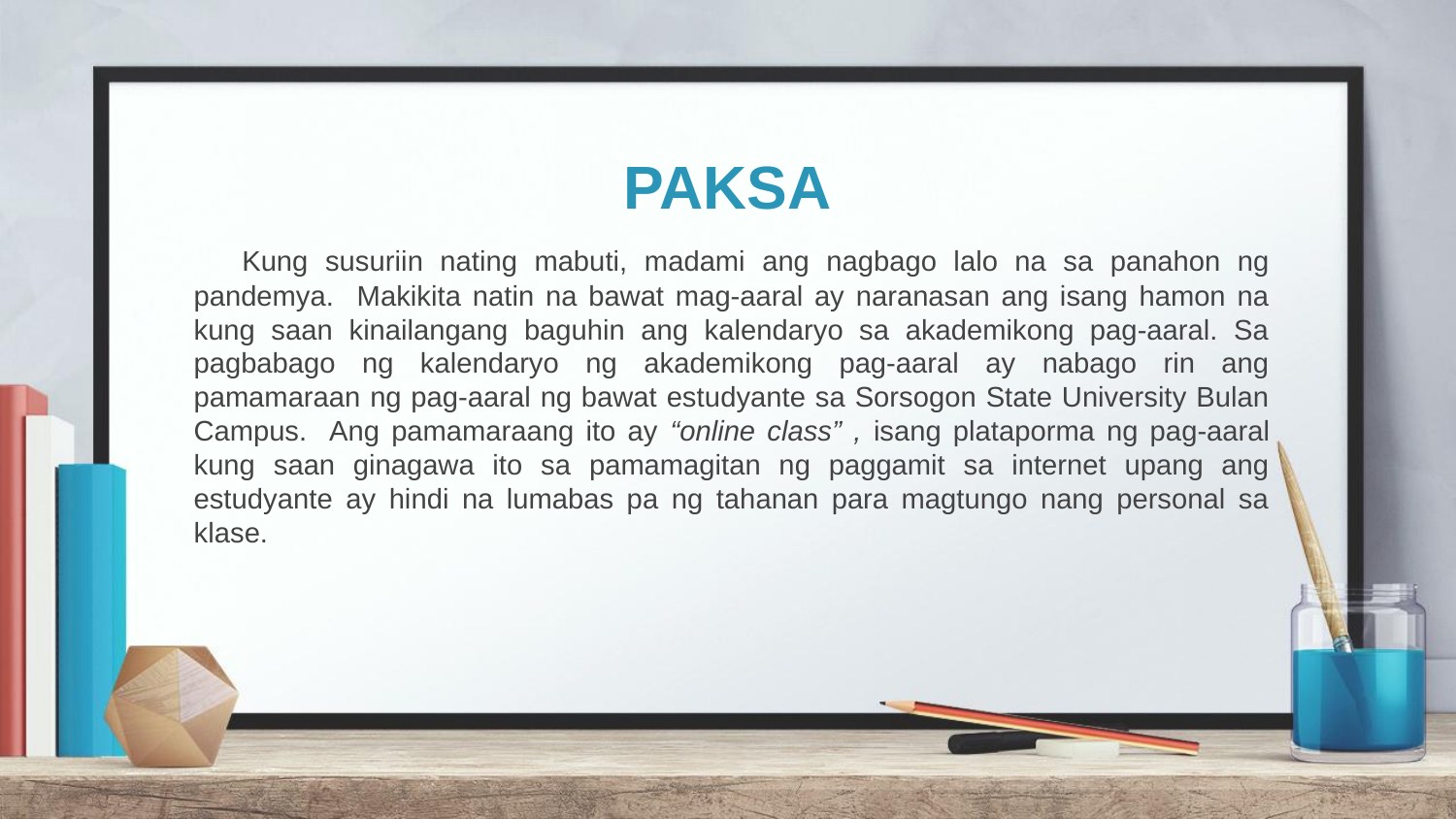

# PAKSA
Kung susuriin nating mabuti, madami ang nagbago lalo na sa panahon ng pandemya.  Makikita natin na bawat mag-aaral ay naranasan ang isang hamon na kung saan kinailangang baguhin ang kalendaryo sa akademikong pag-aaral. Sa pagbabago ng kalendaryo ng akademikong pag-aaral ay nabago rin ang pamamaraan ng pag-aaral ng bawat estudyante sa Sorsogon State University Bulan Campus.  Ang pamamaraang ito ay “online class” , isang plataporma ng pag-aaral kung saan ginagawa ito sa pamamagitan ng paggamit sa internet upang ang estudyante ay hindi na lumabas pa ng tahanan para magtungo nang personal sa klase.
2